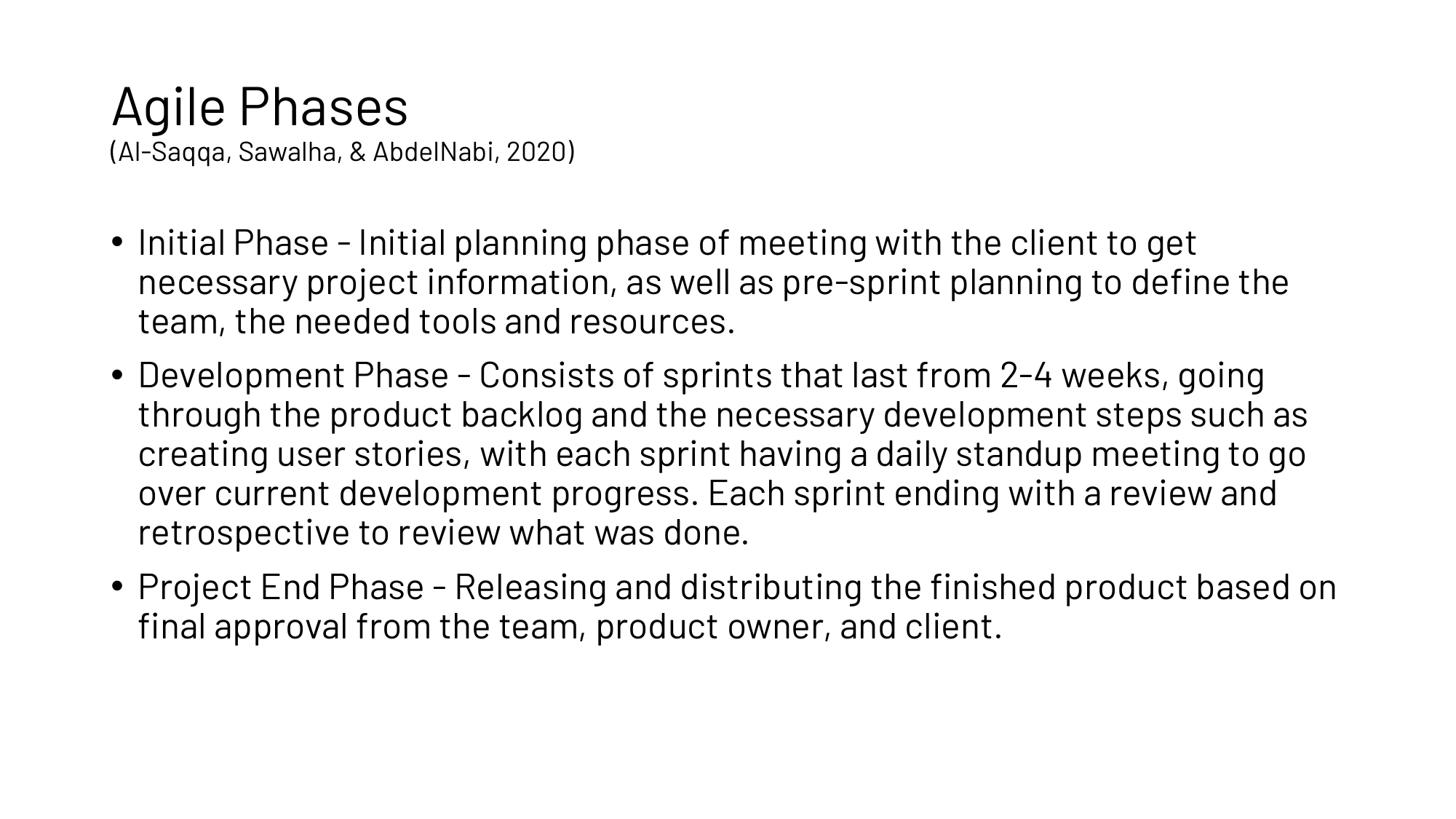

# Agile Phases (Al-Saqqa, Sawalha, & AbdelNabi, 2020)
Initial Phase - Initial planning phase of meeting with the client to get necessary project information, as well as pre-sprint planning to define the team, the needed tools and resources.
Development Phase - Consists of sprints that last from 2-4 weeks, going through the product backlog and the necessary development steps such as creating user stories, with each sprint having a daily standup meeting to go over current development progress. Each sprint ending with a review and retrospective to review what was done.
Project End Phase - Releasing and distributing the finished product based on final approval from the team, product owner, and client.